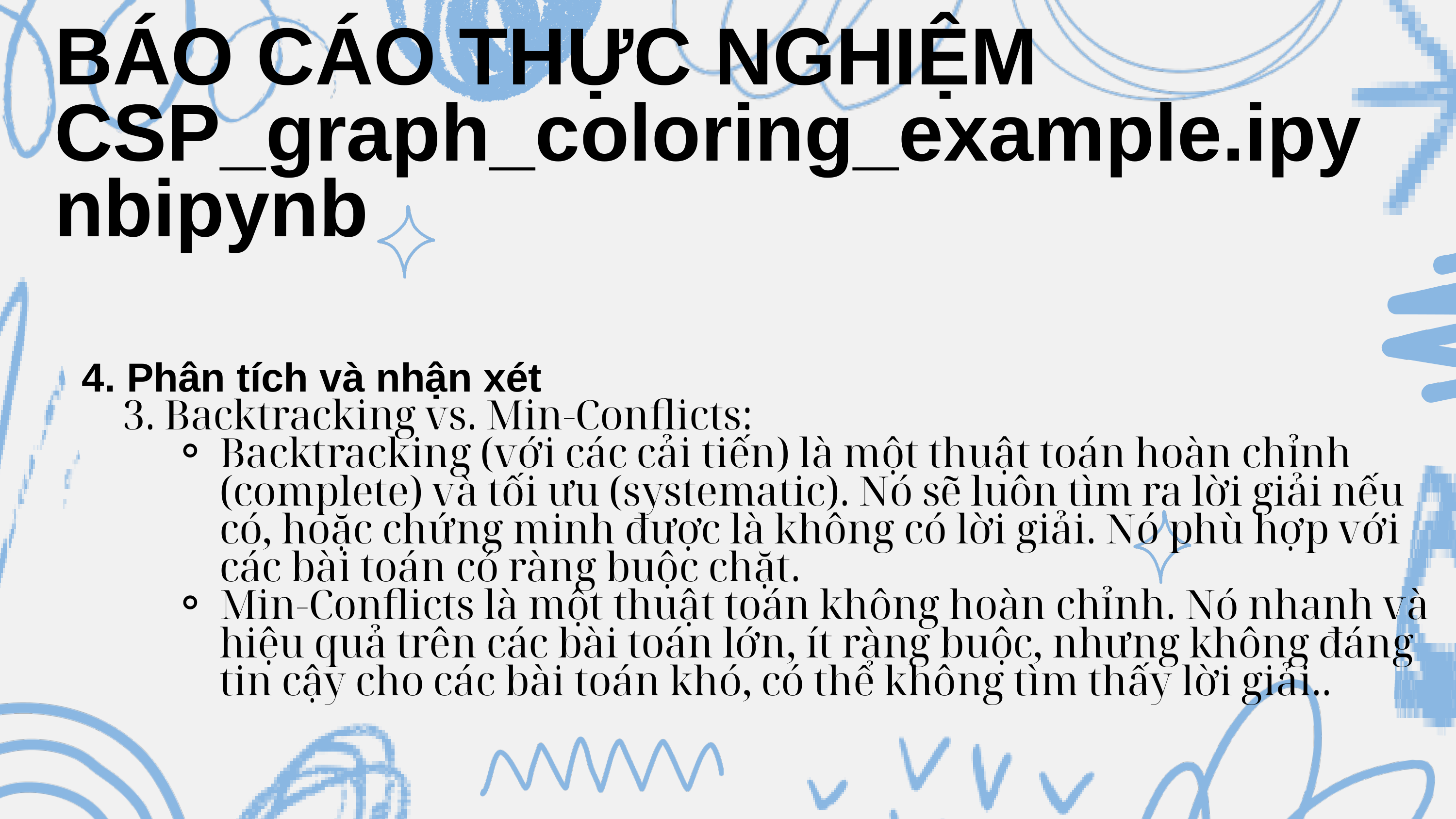

BÁO CÁO THỰC NGHIỆM
CSP_graph_coloring_example.ipynbipynb

4. Phân tích và nhận xét
    3. Backtracking vs. Min-Conflicts:
Backtracking (với các cải tiến) là một thuật toán hoàn chỉnh (complete) và tối ưu (systematic). Nó sẽ luôn tìm ra lời giải nếu có, hoặc chứng minh được là không có lời giải. Nó phù hợp với các bài toán có ràng buộc chặt.
Min-Conflicts là một thuật toán không hoàn chỉnh. Nó nhanh và hiệu quả trên các bài toán lớn, ít ràng buộc, nhưng không đáng tin cậy cho các bài toán khó, có thể không tìm thấy lời giải..